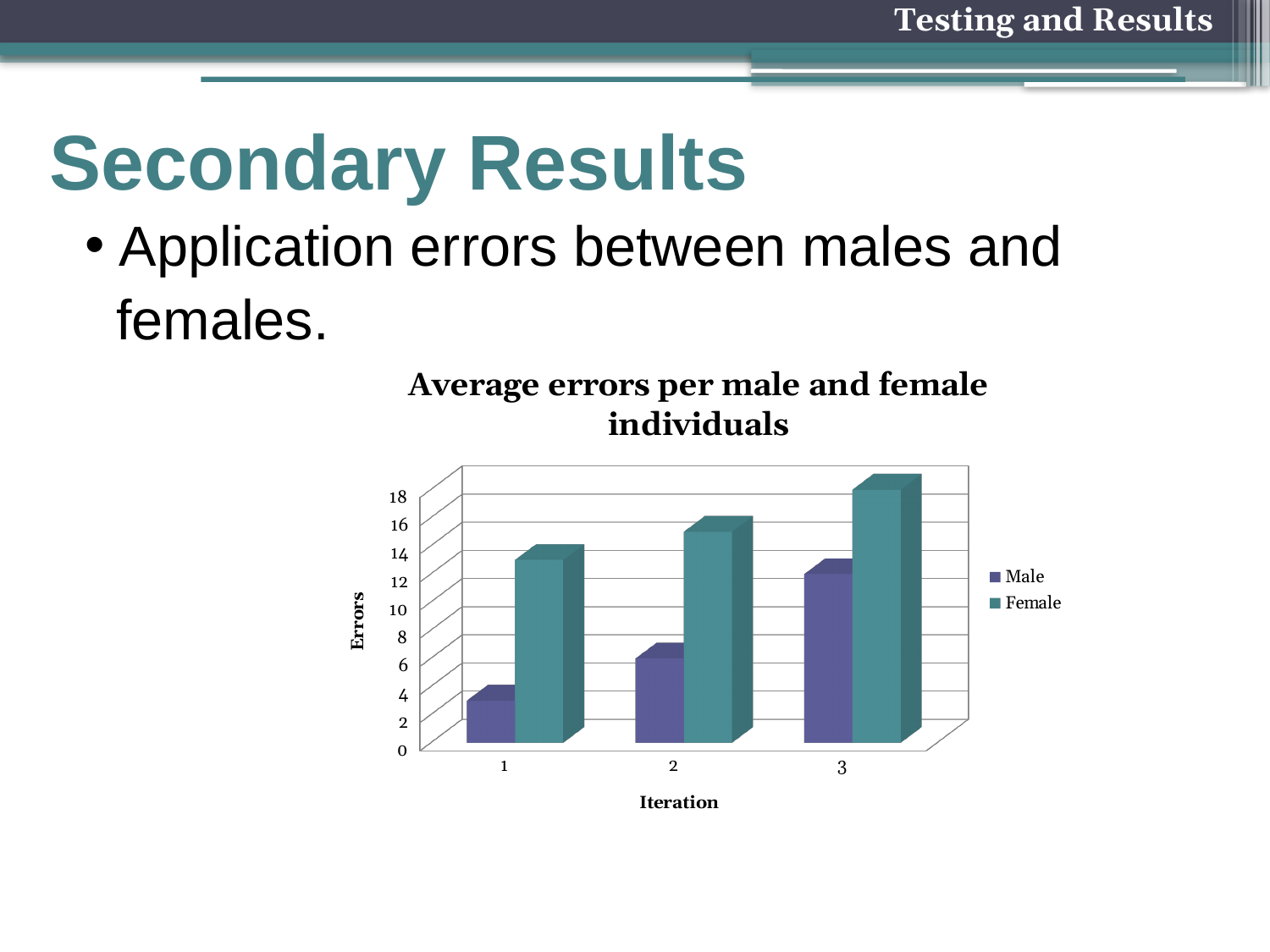

Testing and Results

# Secondary Results
Application errors between males and
  females.

[unsupported chart]